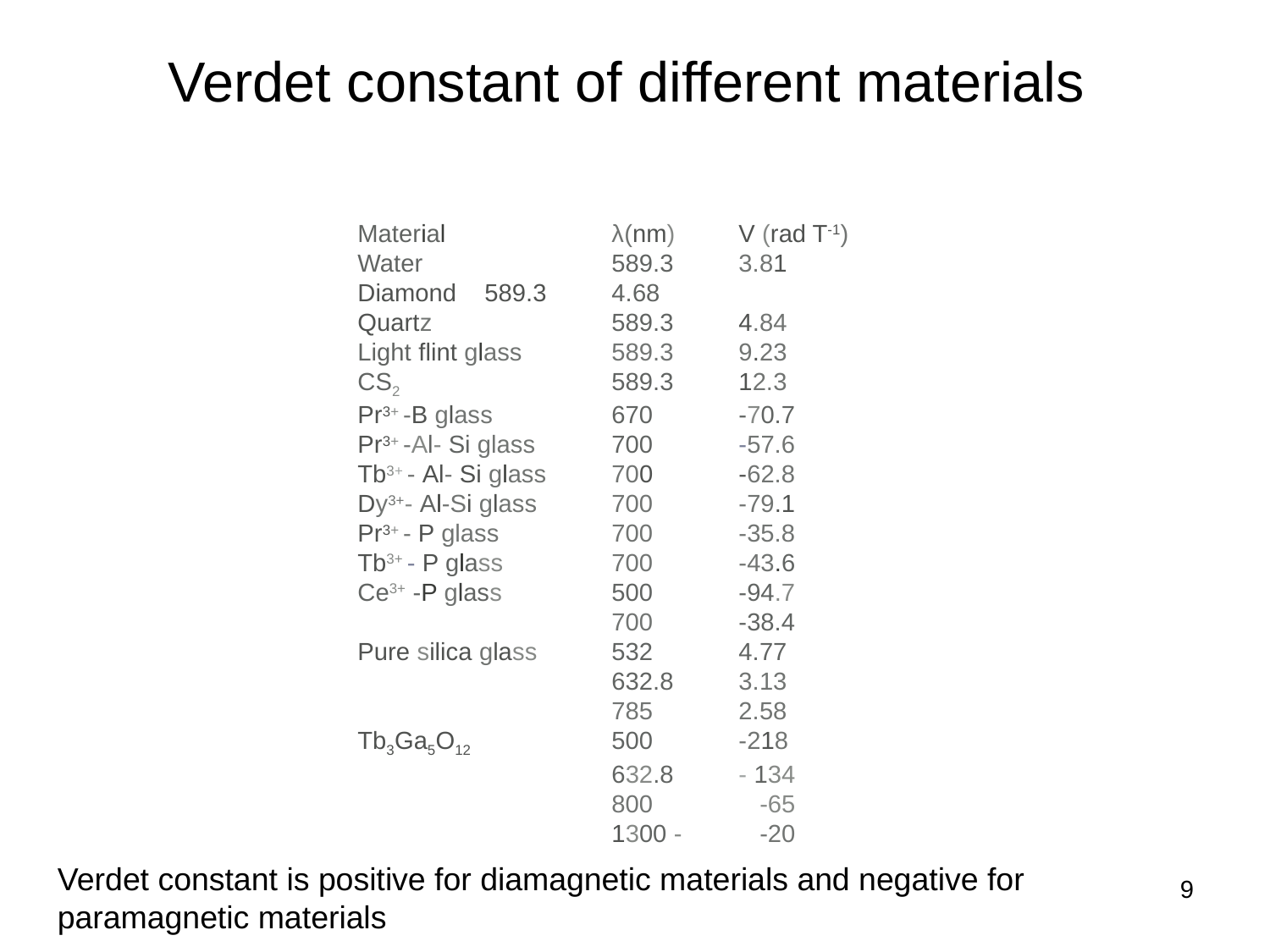

# Verdet constant of different materials
Material 		λ(nm) 	V (rad T-1)
Water    		589.3	3.81
Diamond 	589.3 	4.68
Quartz 		589.3 	4.84
Light flint glass 	589.3 	9.23
CS2 		589.3 	12.3
Pr3+ -B glass 	670 	-70.7
Pr3+ -Al- Si glass 	700 	-57.6
Tb3+ - Al- Si glass 	700 	-62.8
Dy3+- Al-Si glass 	700	-79.1
Pr3+ - P glass 	700 	-35.8
Tb3+ - P glass 	700 	-43.6
Ce3+ -P glass 	500 	-94.7
		700 	-38.4
Pure silica glass 	532 	4.77
		632.8 	3.13
		785 	2.58
Tb3Ga5O12		500 	-218
		632.8 	- 134
		800 	   -65
		1300 -	   -20
Verdet constant is positive for diamagnetic materials and negative for paramagnetic materials
9